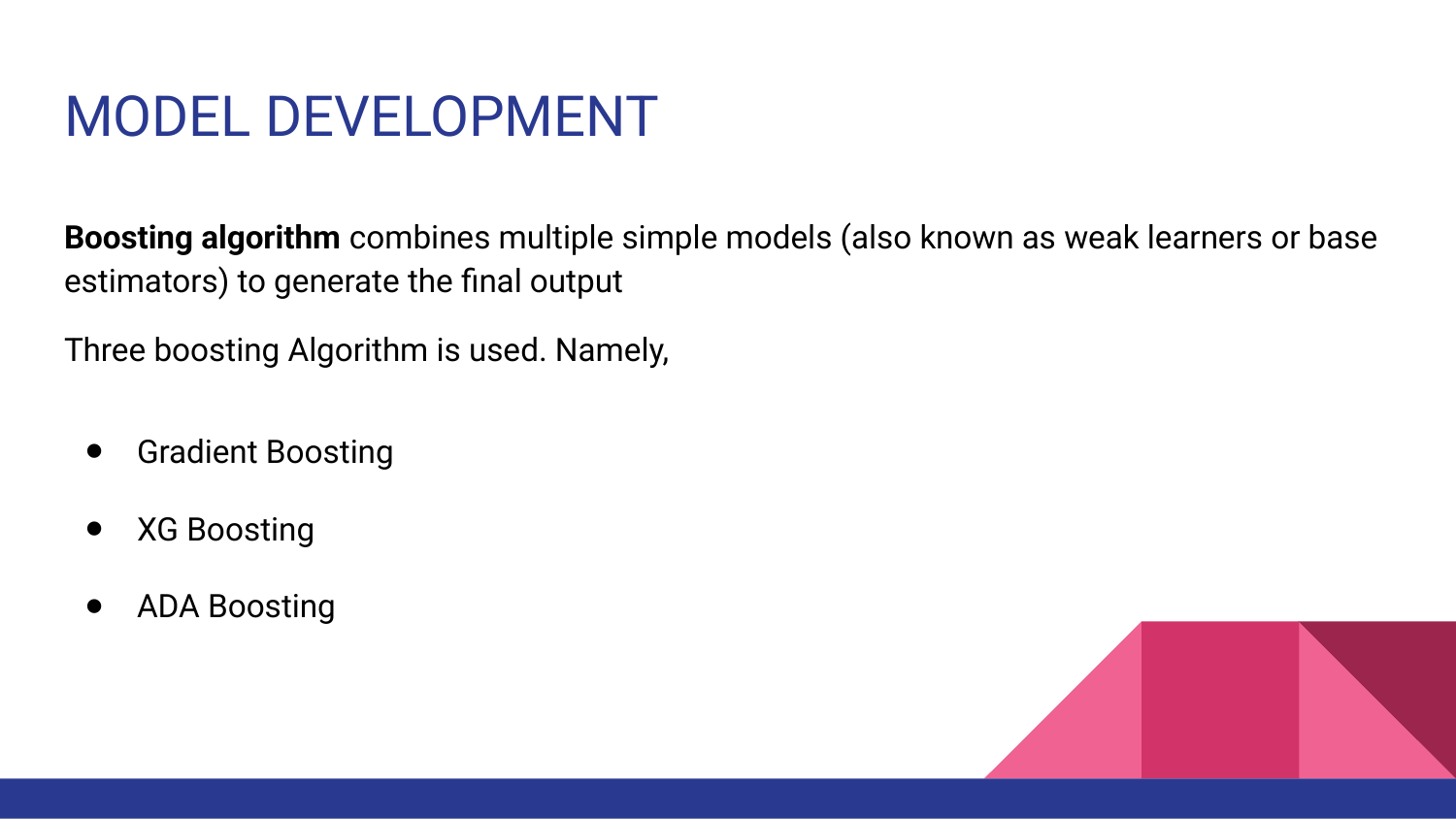

# MODEL DEVELOPMENT
Boosting algorithm combines multiple simple models (also known as weak learners or base estimators) to generate the final output
Three boosting Algorithm is used. Namely,
Gradient Boosting
XG Boosting
ADA Boosting